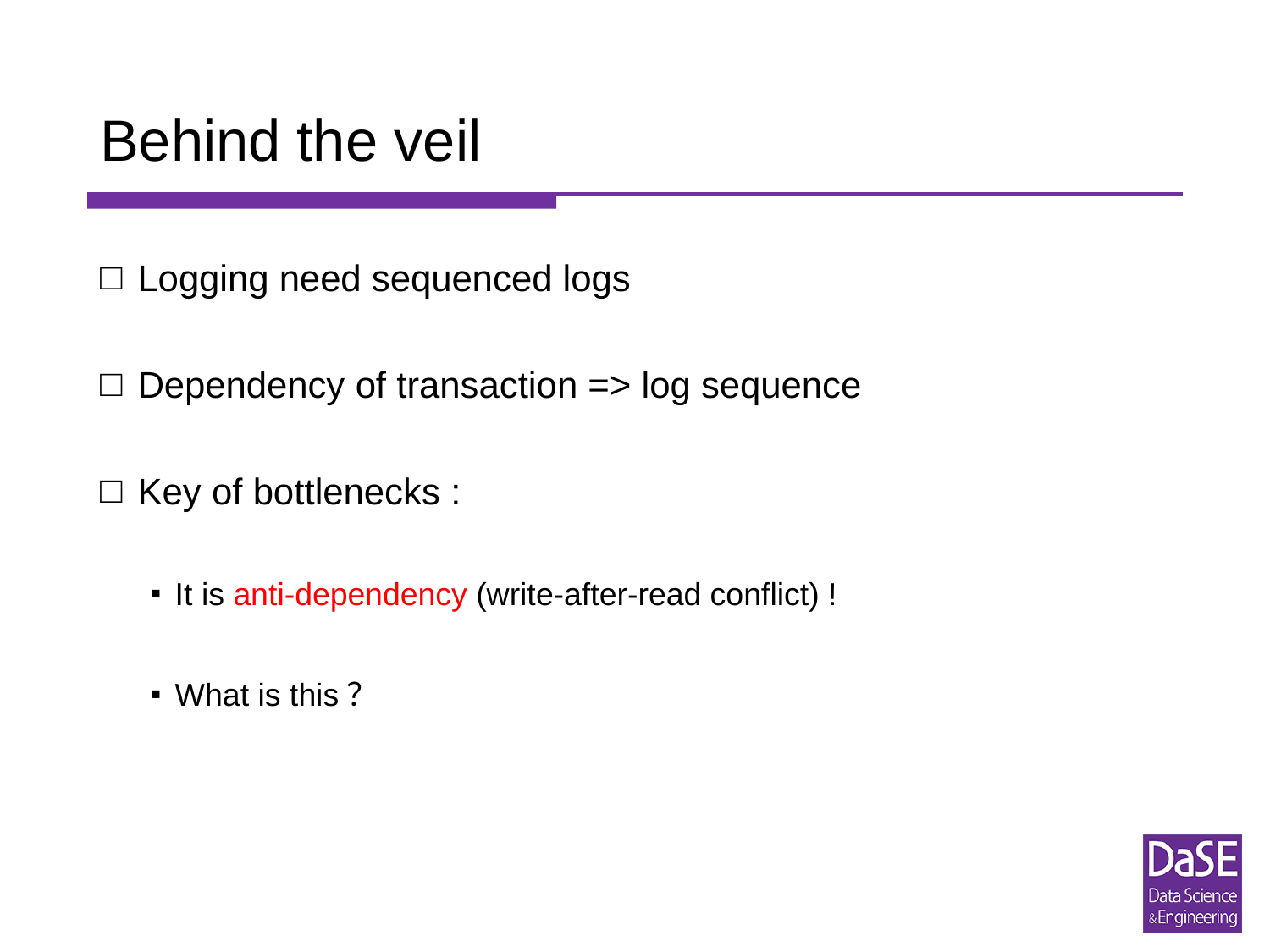

# Behind the veil
Logging need sequenced logs

Dependency of transaction => log sequence

Key of bottlenecks :

It is anti-dependency (write-after-read conflict) !

What is this？